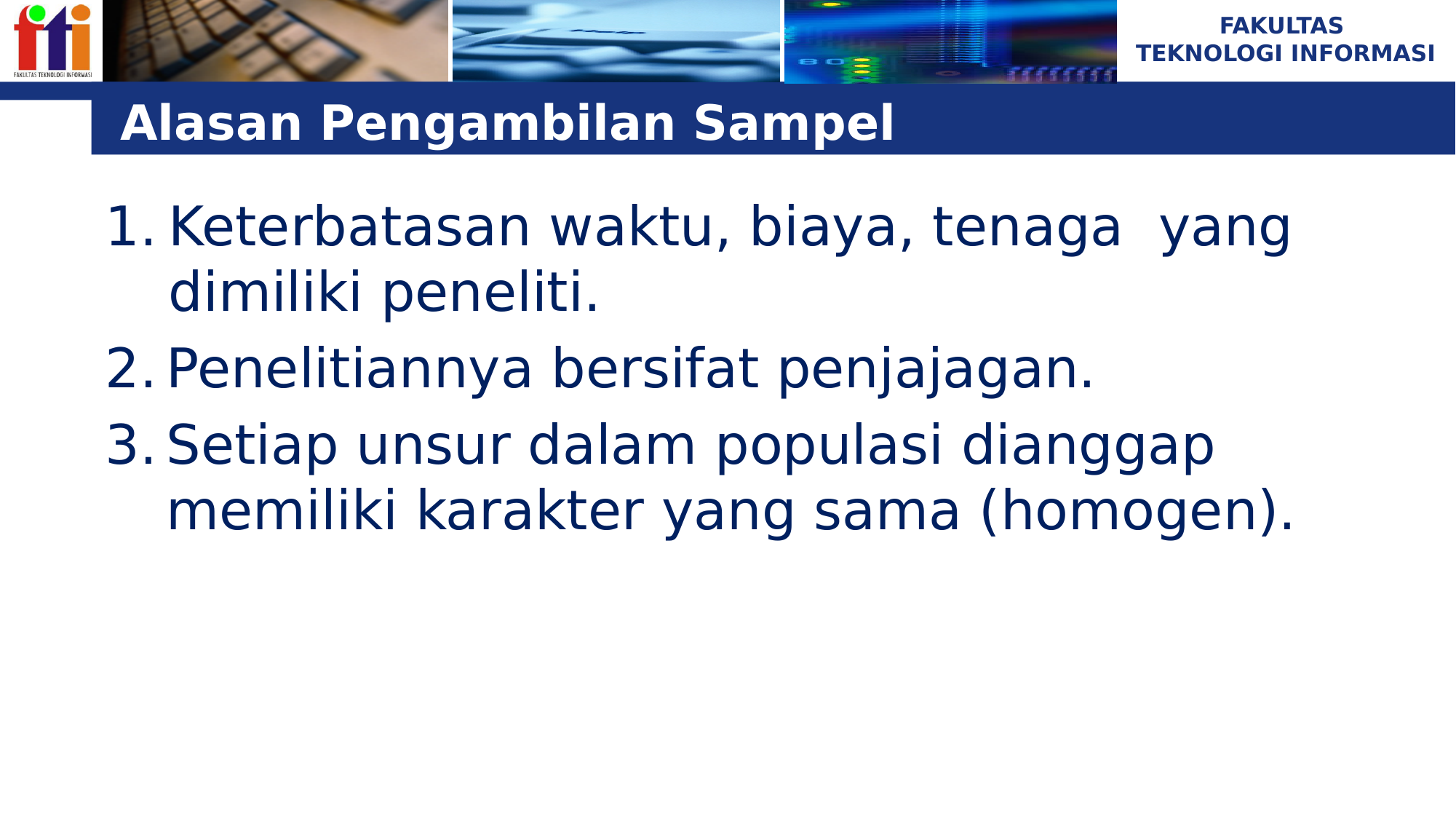

# Alasan Pengambilan Sampel
Keterbatasan waktu, biaya, tenaga  yang dimiliki peneliti.
Penelitiannya bersifat penjajagan.
Setiap unsur dalam populasi dianggap memiliki karakter yang sama (homogen).